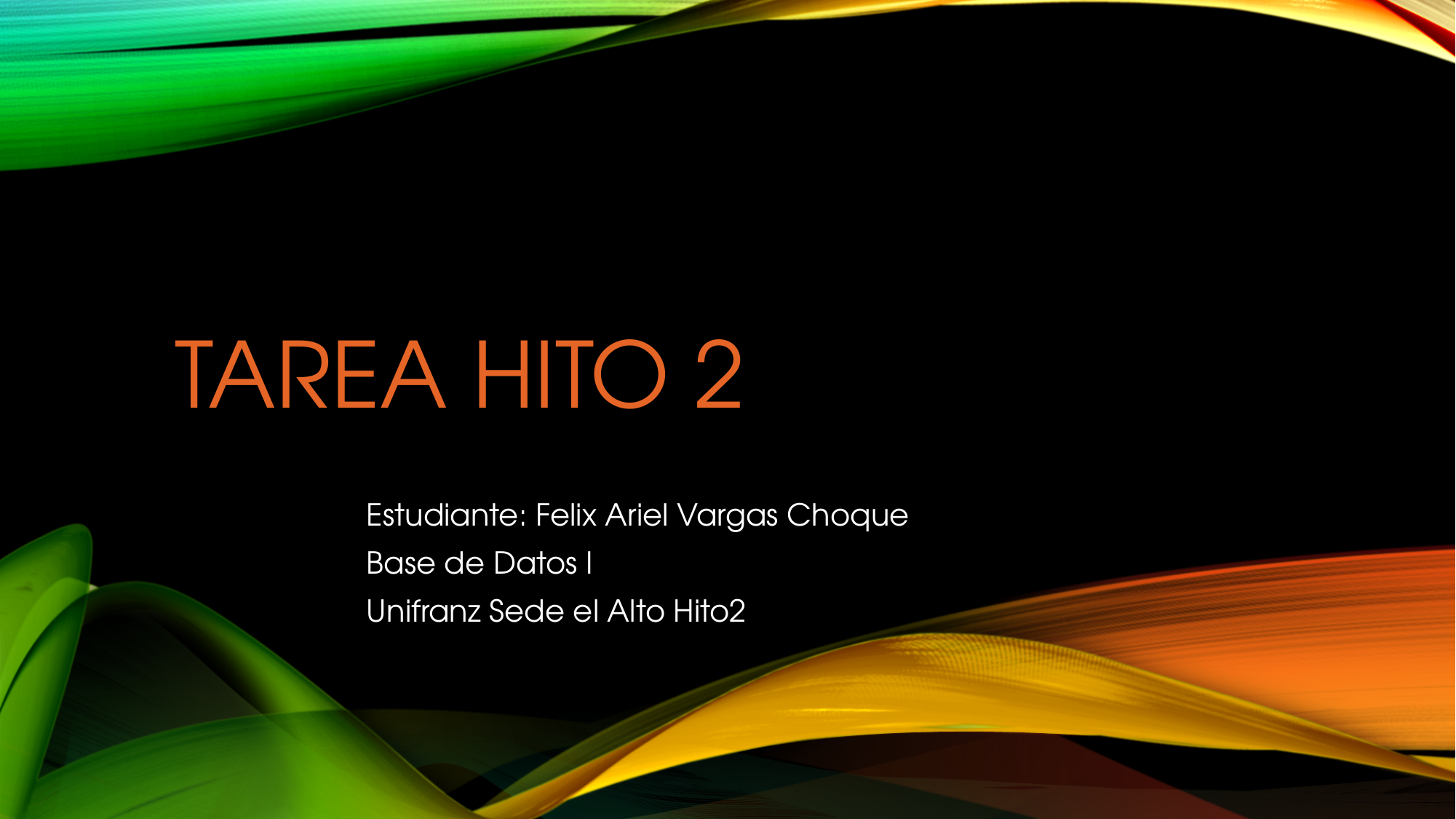

# TAREA HITO 2
Estudiante: Felix Ariel Vargas Choque
Base de Datos I
Unifranz Sede el Alto Hito2